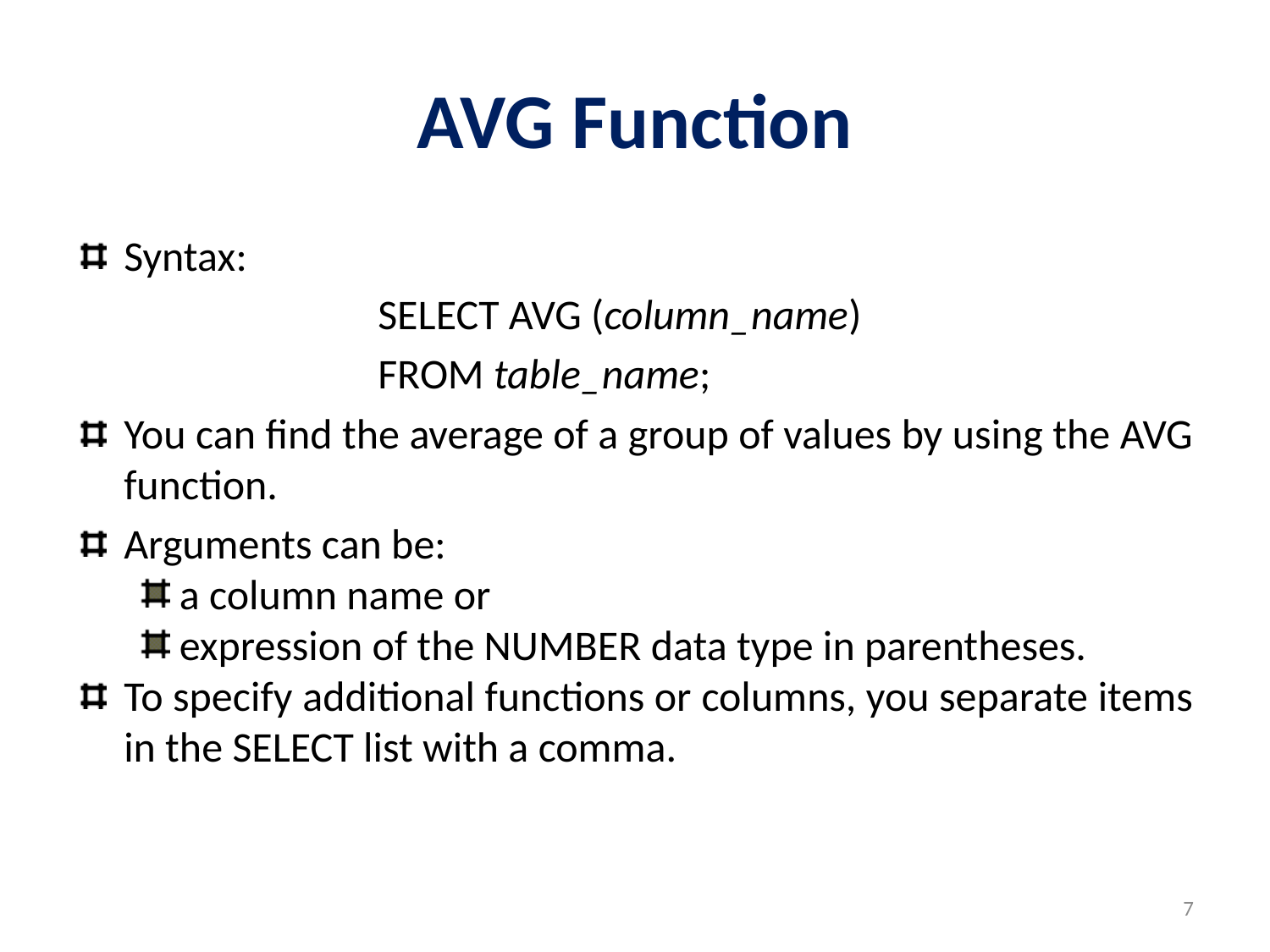

# AVG Function
Syntax:
	SELECT AVG (column_name)
	FROM table_name;
You can find the average of a group of values by using the AVG function.
Arguments can be:
a column name or
expression of the NUMBER data type in parentheses.
To specify additional functions or columns, you separate items in the SELECT list with a comma.

7